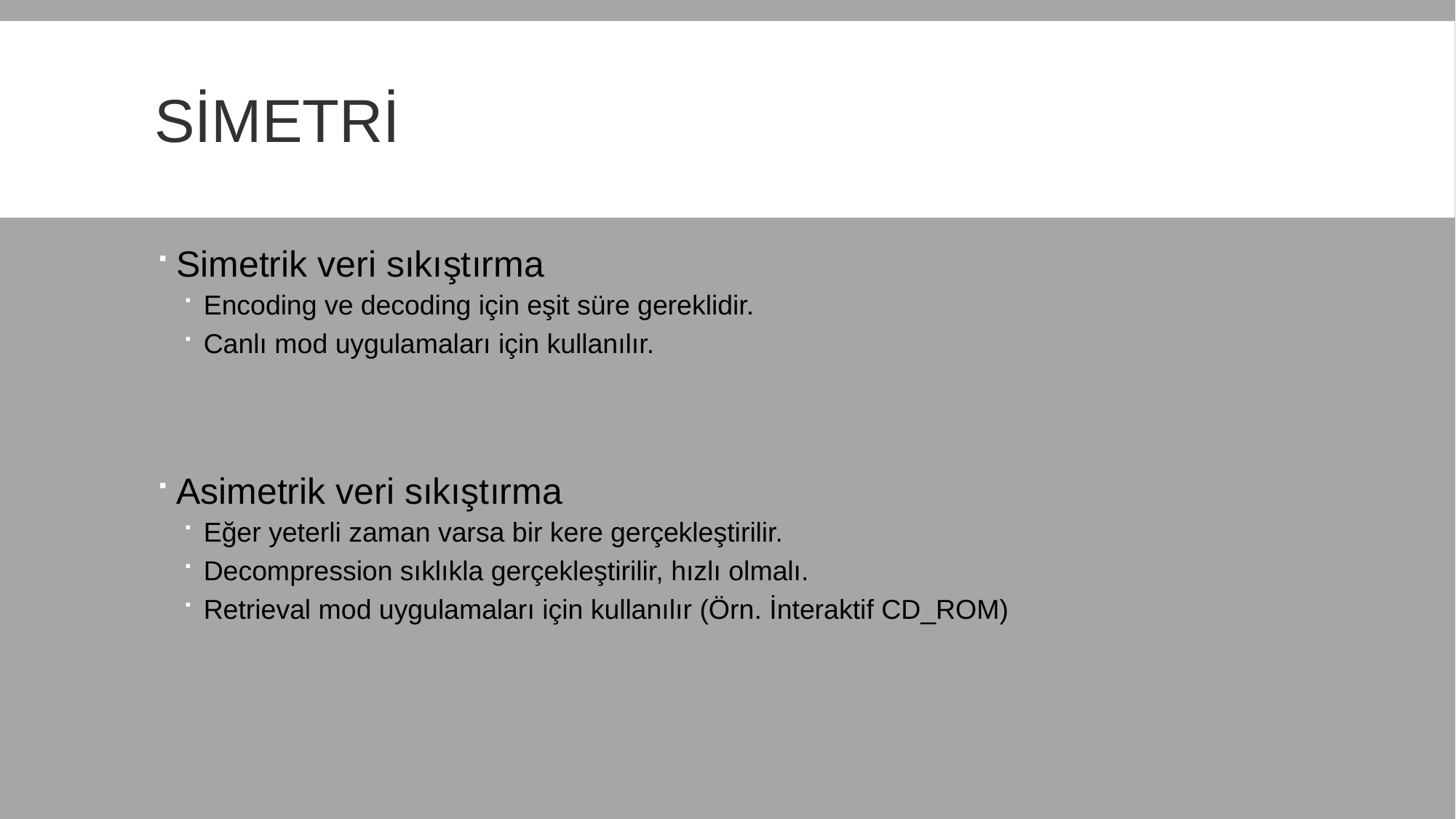

# Simetri
Simetrik veri sıkıştırma
Encoding ve decoding için eşit süre gereklidir.
Canlı mod uygulamaları için kullanılır.

Asimetrik veri sıkıştırma
Eğer yeterli zaman varsa bir kere gerçekleştirilir.
Decompression sıklıkla gerçekleştirilir, hızlı olmalı.
Retrieval mod uygulamaları için kullanılır (Örn. İnteraktif CD_ROM)